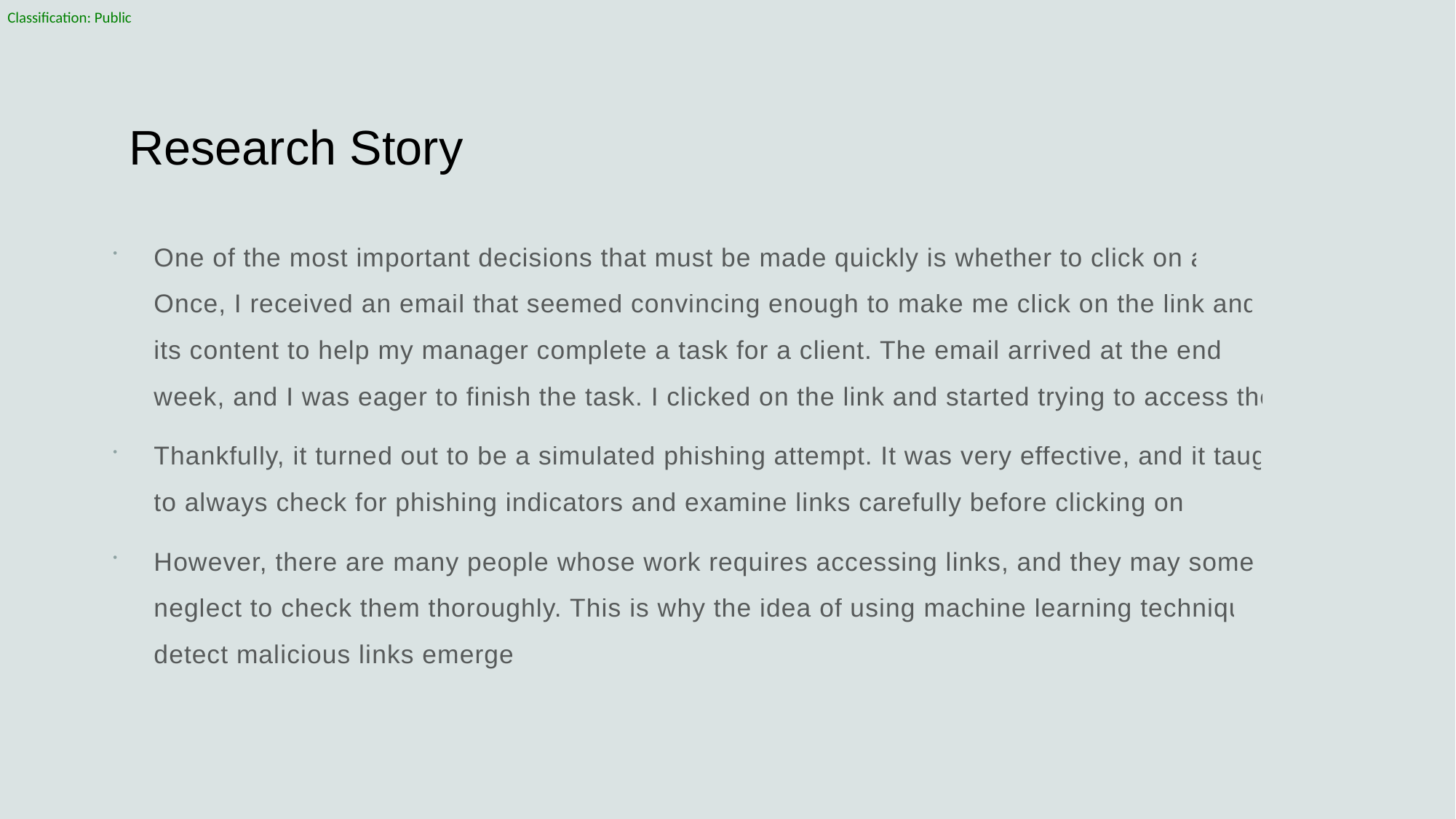

# Research Story
One of the most important decisions that must be made quickly is whether to click on a link. Once, I received an email that seemed convincing enough to make me click on the link and view its content to help my manager complete a task for a client. The email arrived at the end of the week, and I was eager to finish the task. I clicked on the link and started trying to access the files.
Thankfully, it turned out to be a simulated phishing attempt. It was very effective, and it taught me to always check for phishing indicators and examine links carefully before clicking on them.
However, there are many people whose work requires accessing links, and they may sometimes neglect to check them thoroughly. This is why the idea of using machine learning techniques to detect malicious links emerged.